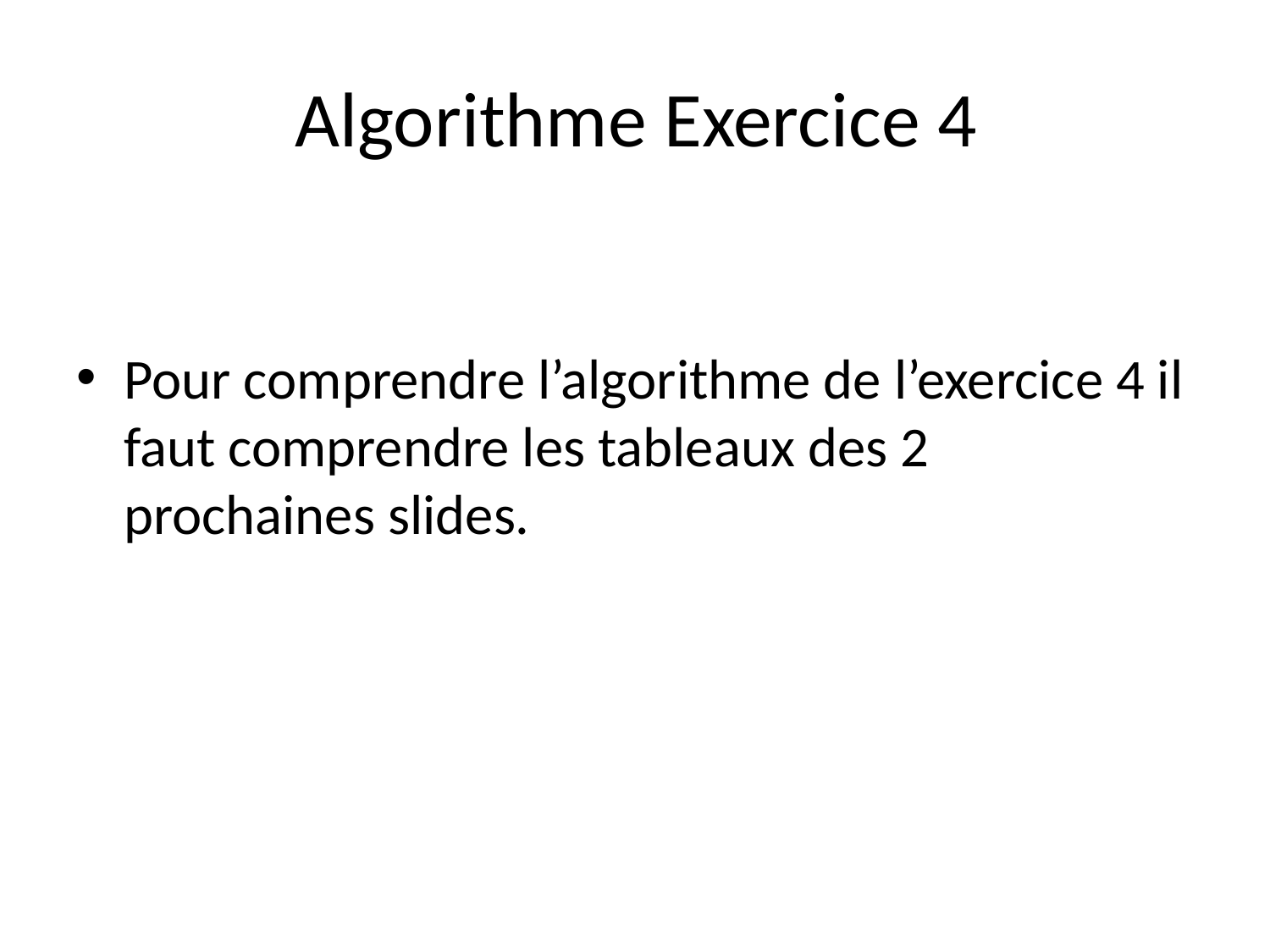

# Algorithme Exercice 4
Pour comprendre l’algorithme de l’exercice 4 il faut comprendre les tableaux des 2 prochaines slides.